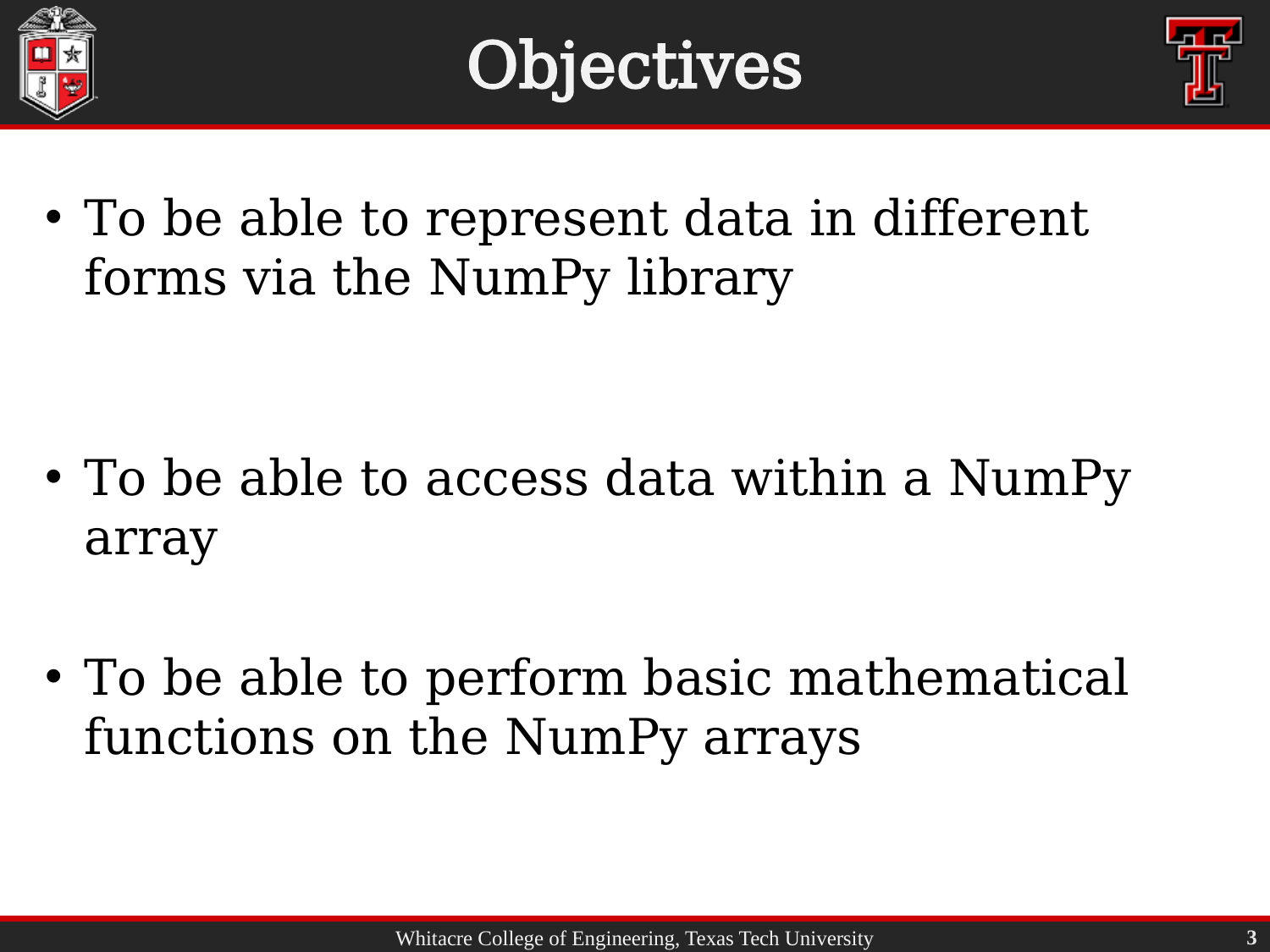

# Objectives
To be able to represent data in different forms via the NumPy library
To be able to access data within a NumPy array
To be able to perform basic mathematical functions on the NumPy arrays
3